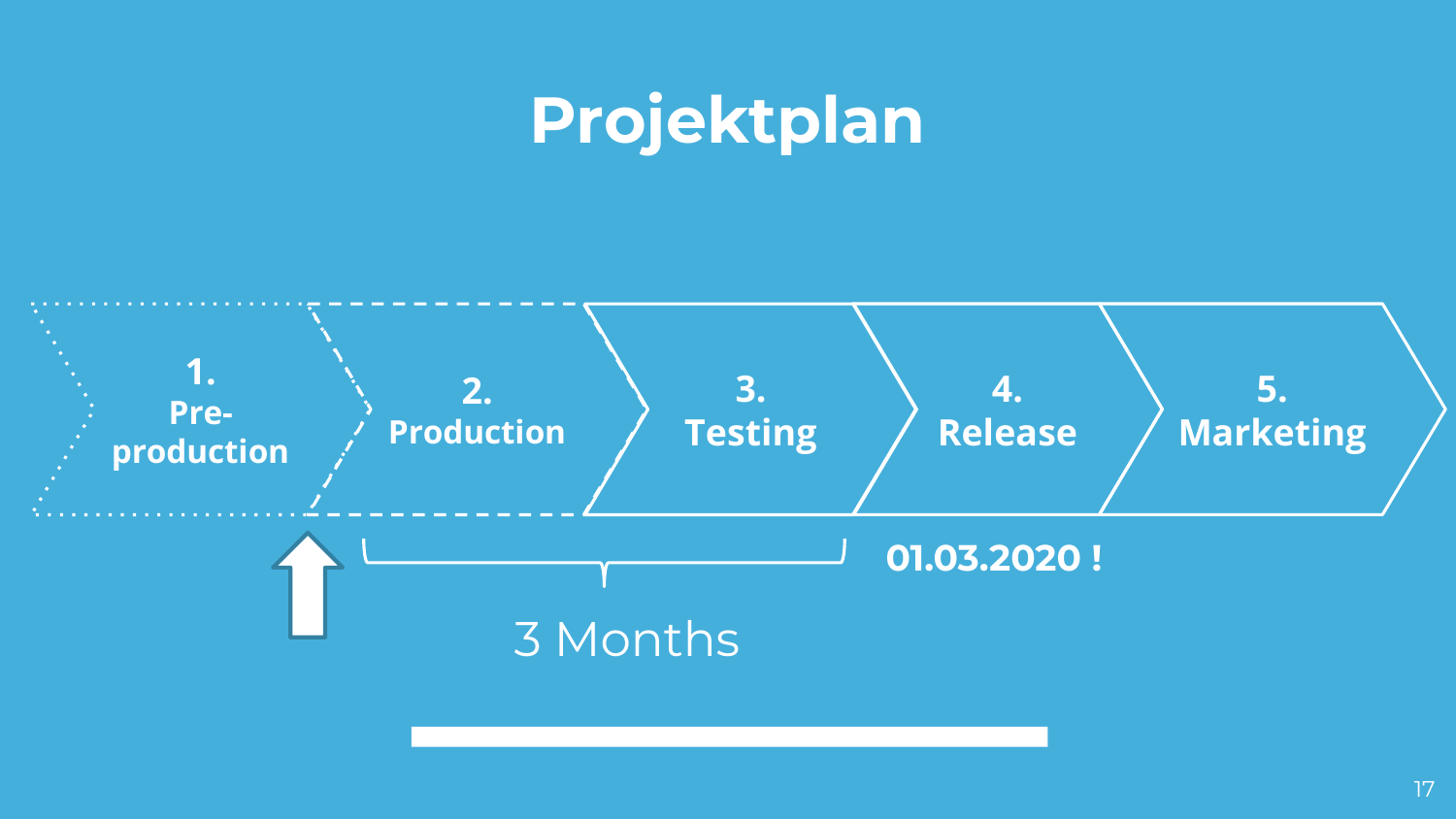

# Projektplan
4.
Release
5.
Marketing
3.
Testing
1.
Pre-production
2.
Production

01.03.2020 !

3 Months
17